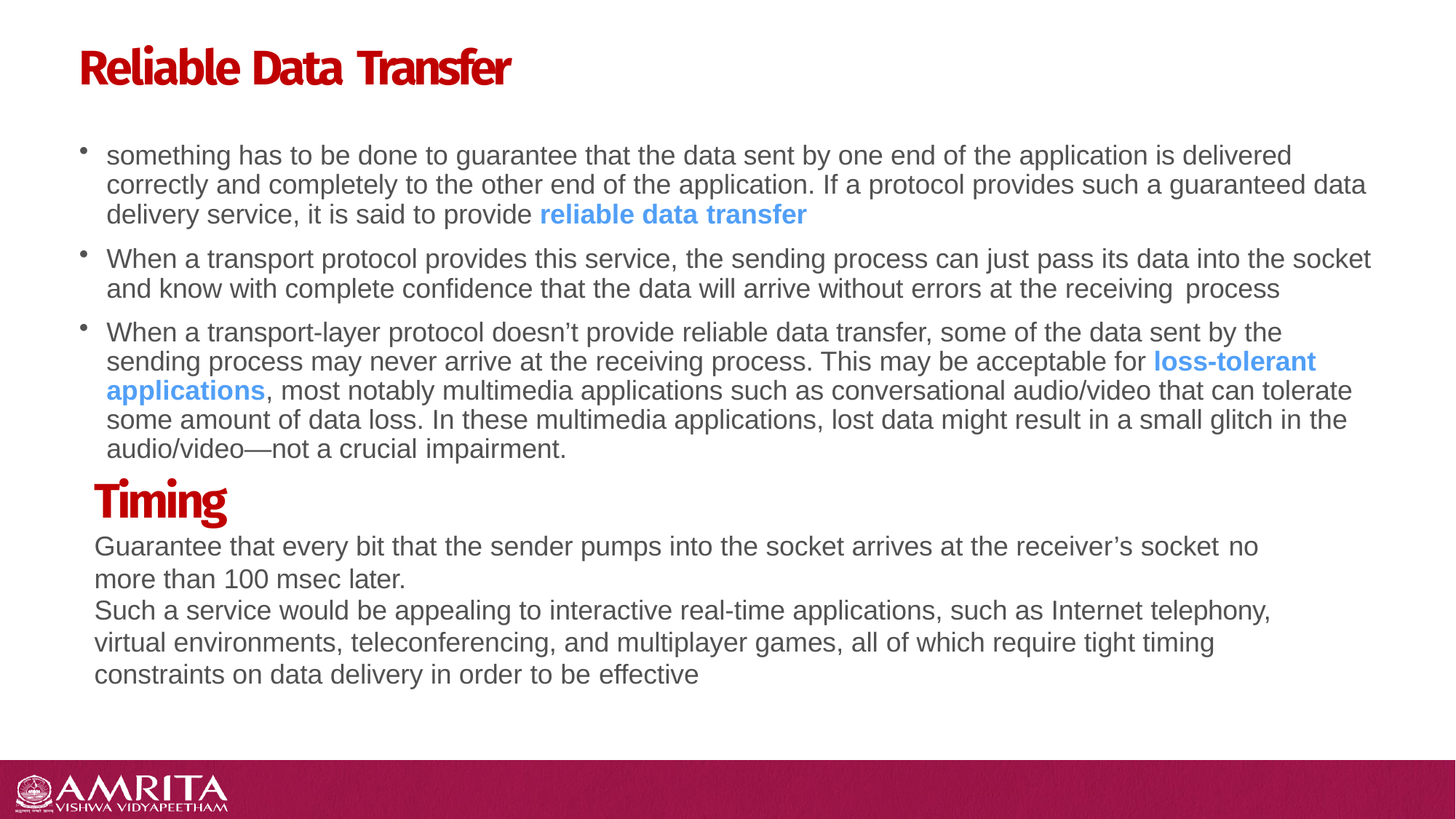

# Reliable Data Transfer
something has to be done to guarantee that the data sent by one end of the application is delivered  correctly and completely to the other end of the application. If a protocol provides such a guaranteed data  delivery service, it is said to provide reliable data transfer
When a transport protocol provides this service, the sending process can just pass its data into the socket  and know with complete confidence that the data will arrive without errors at the receiving process
When a transport-layer protocol doesn’t provide reliable data transfer, some of the data sent by the  sending process may never arrive at the receiving process. This may be acceptable for loss-tolerant  applications, most notably multimedia applications such as conversational audio/video that can tolerate  some amount of data loss. In these multimedia applications, lost data might result in a small glitch in the  audio/video—not a crucial impairment.
Timing
Guarantee that every bit that the sender pumps into the socket arrives at the receiver’s socket no
more than 100 msec later.
Such a service would be appealing to interactive real-time applications, such as Internet telephony,  virtual environments, teleconferencing, and multiplayer games, all of which require tight timing  constraints on data delivery in order to be effective